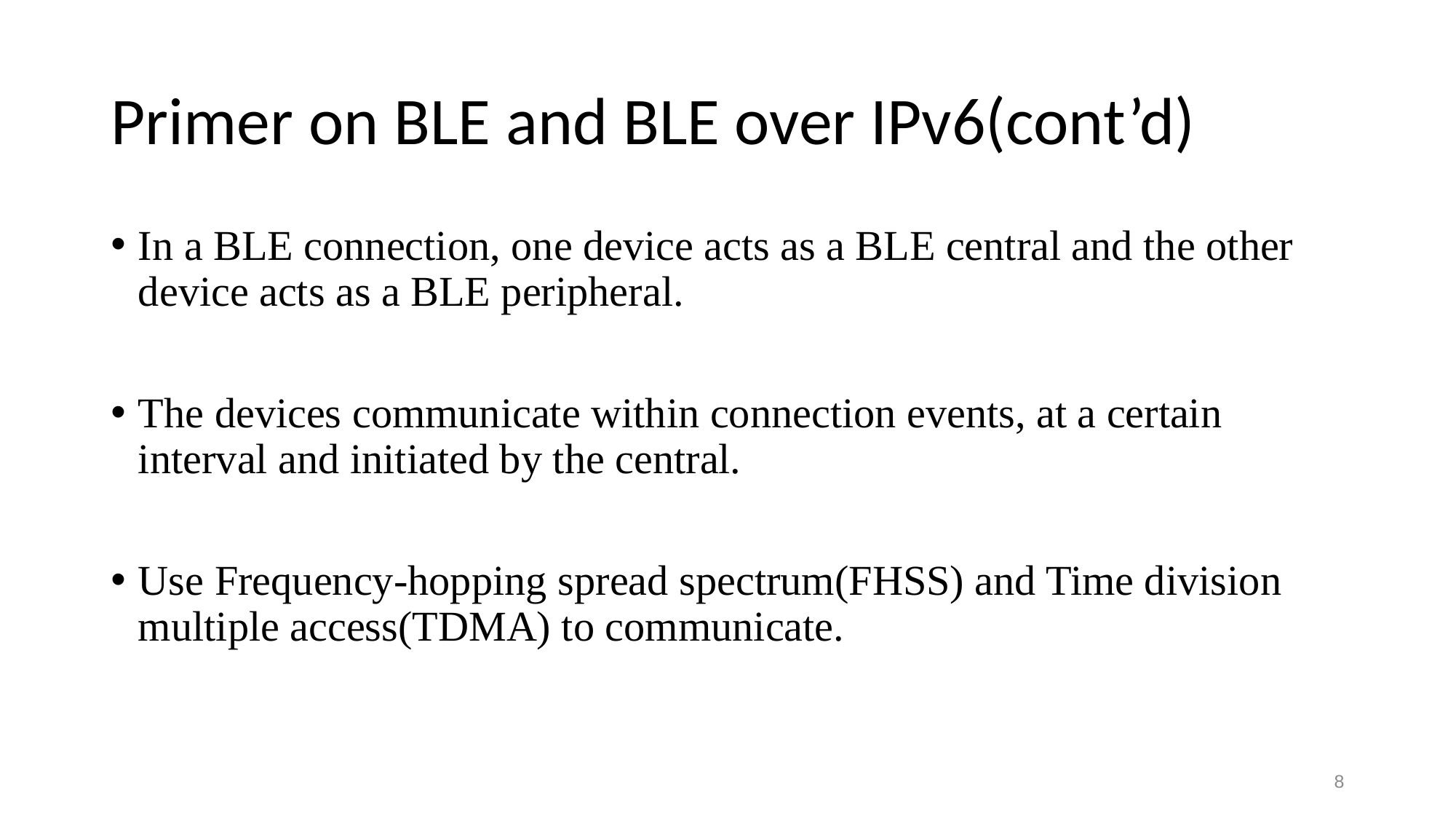

# Primer on BLE and BLE over IPv6(cont’d)
In a BLE connection, one device acts as a BLE central and the other device acts as a BLE peripheral.

The devices communicate within connection events, at a certain interval and initiated by the central.

Use Frequency-hopping spread spectrum(FHSS) and Time division multiple access(TDMA) to communicate.
8